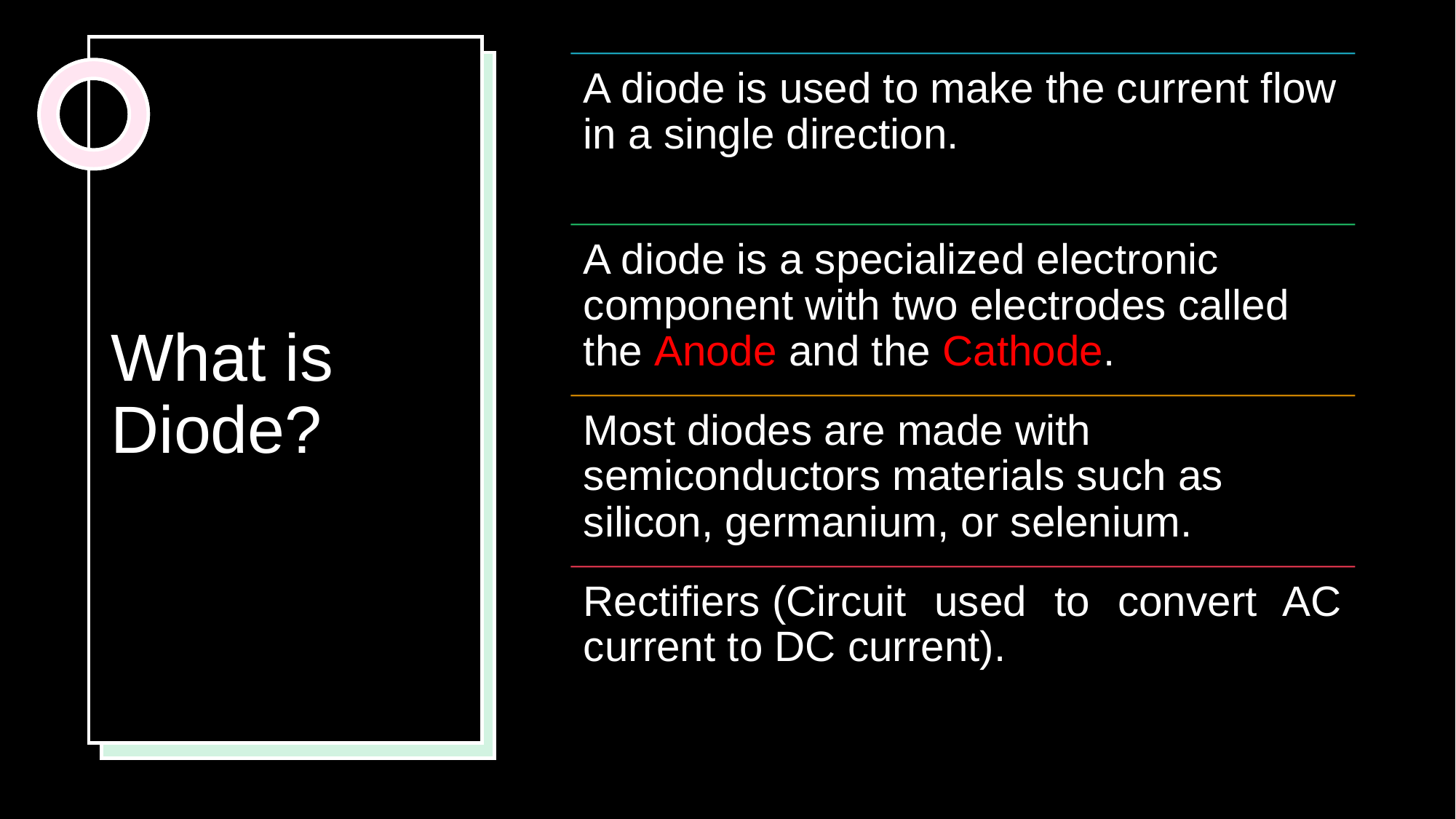

A diode is used to make the current flow in a single direction.
A diode is a specialized electronic component with two electrodes called the Anode and the Cathode.
Most diodes are made with semiconductors materials such as silicon, germanium, or selenium.
Rectifiers (Circuit used to convert AC current to DC current).

# What is Diode?